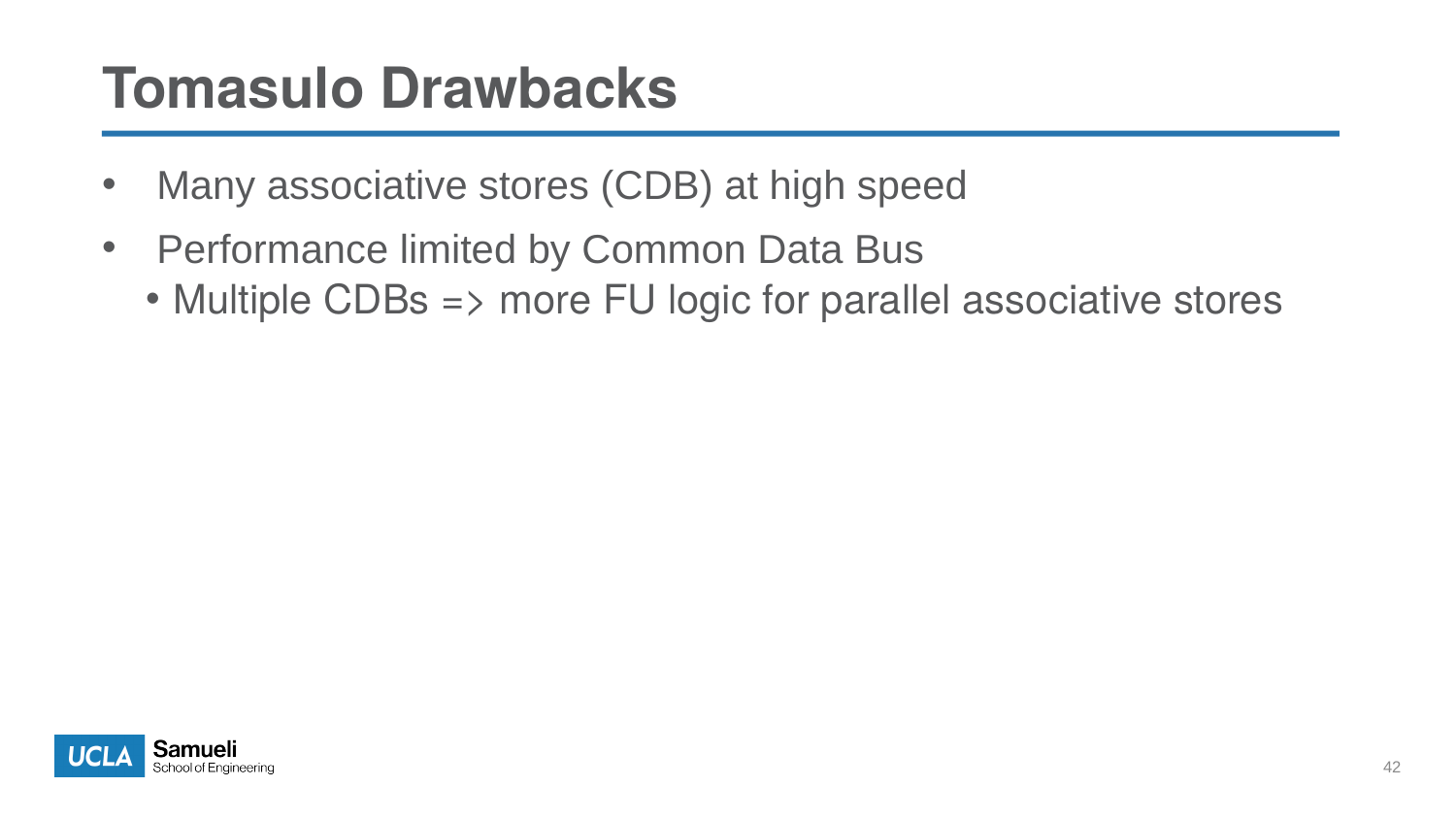

Tomasulo Drawbacks
Many associative stores (CDB) at high speed
Performance limited by Common Data Bus
Multiple CDBs => more FU logic for parallel associative stores

42